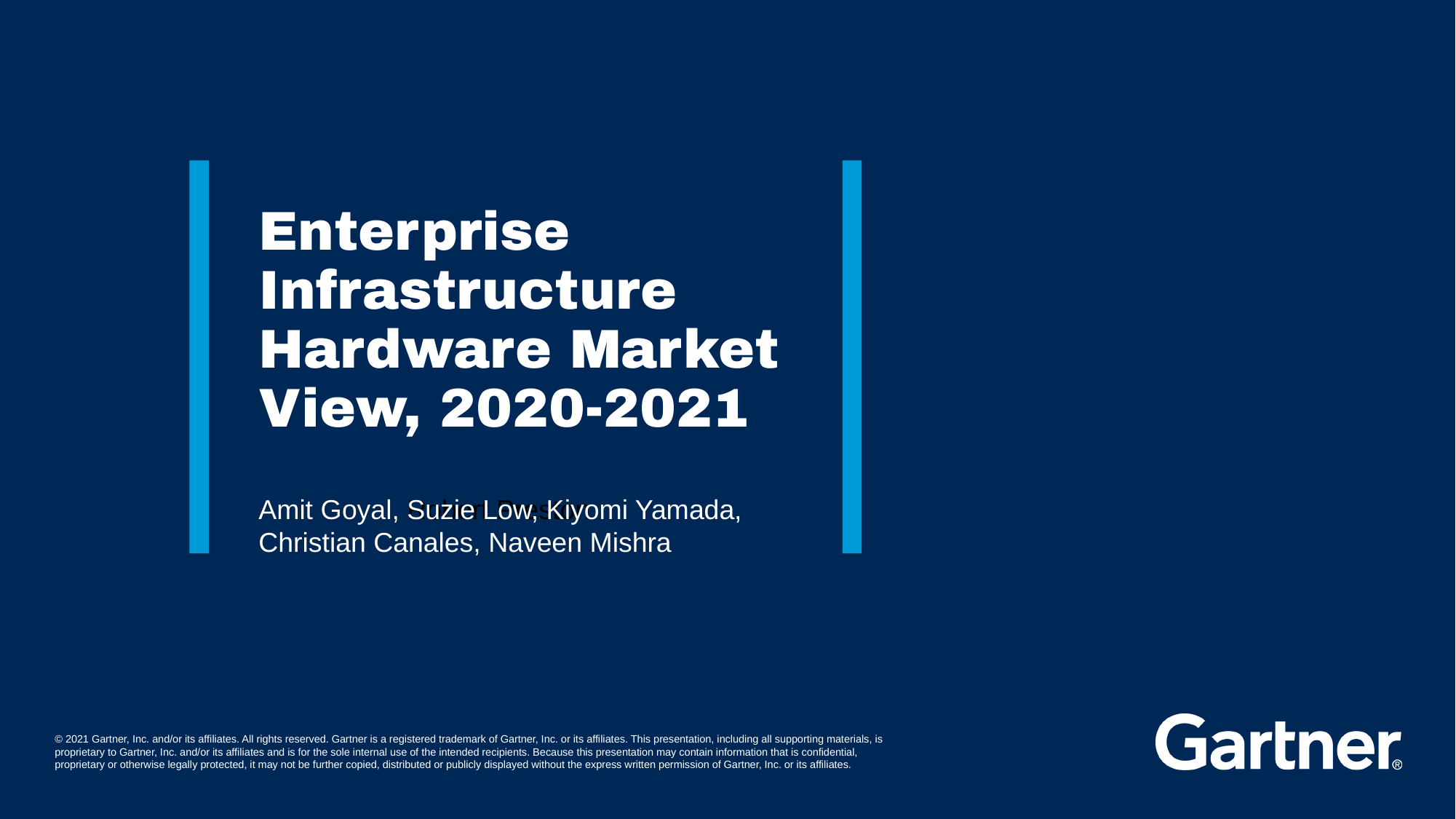

# Enterprise Infrastructure Hardware Market View, 2020-2021
Amit Goyal, Suzie Low, Kiyomi Yamada, Christian Canales, Naveen Mishra

Amit Goyal, Robert Preston